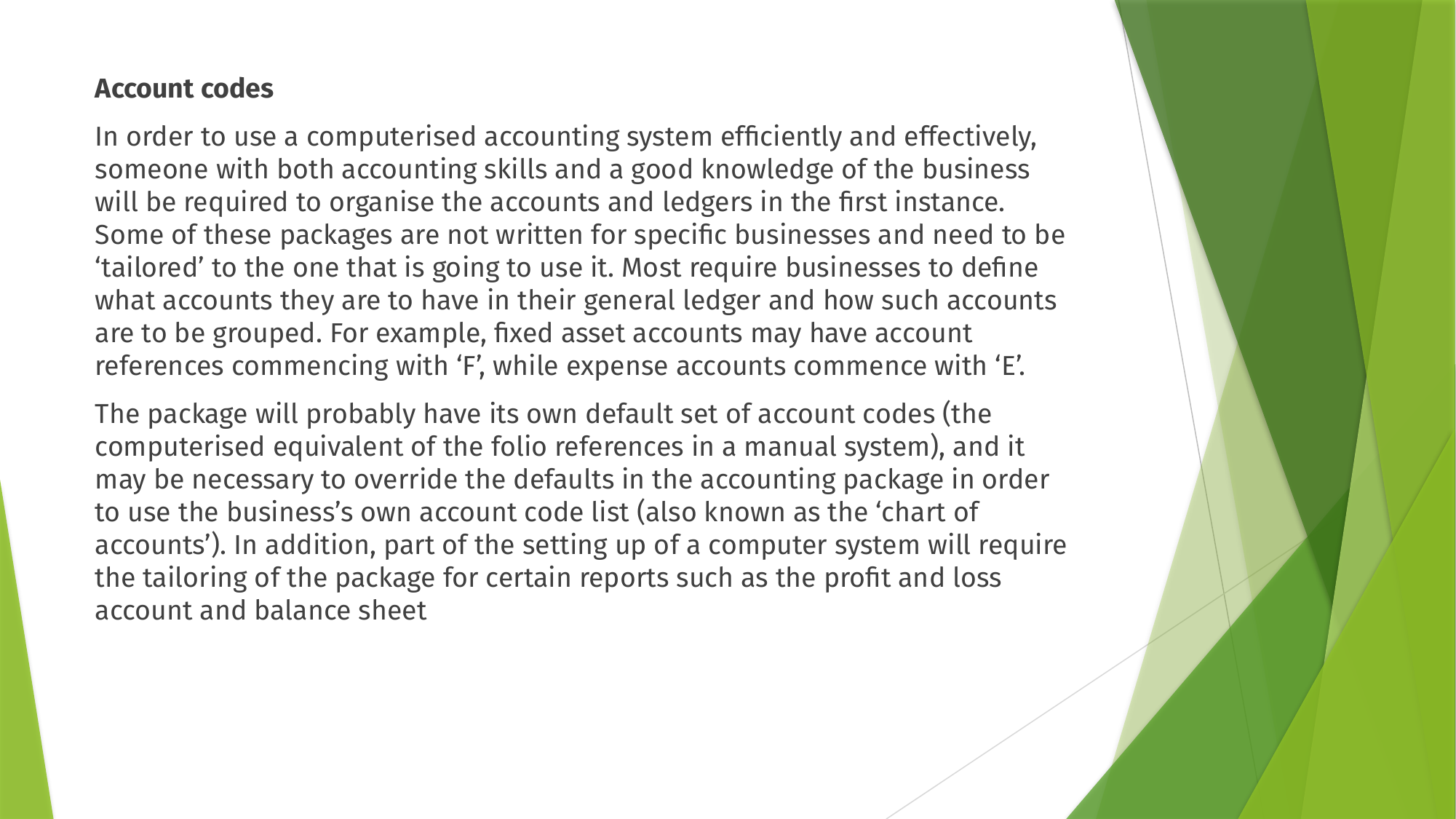

Account codes
In order to use a computerised accounting system efficiently and effectively, someone with both accounting skills and a good knowledge of the business will be required to organise the accounts and ledgers in the first instance. Some of these packages are not written for specific businesses and need to be ‘tailored’ to the one that is going to use it. Most require businesses to define what accounts they are to have in their general ledger and how such accounts are to be grouped. For example, fixed asset accounts may have account references commencing with ‘F’, while expense accounts commence with ‘E’.
The package will probably have its own default set of account codes (the computerised equivalent of the folio references in a manual system), and it may be necessary to override the defaults in the accounting package in order to use the business’s own account code list (also known as the ‘chart of accounts’). In addition, part of the setting up of a computer system will require the tailoring of the package for certain reports such as the profit and loss account and balance sheet